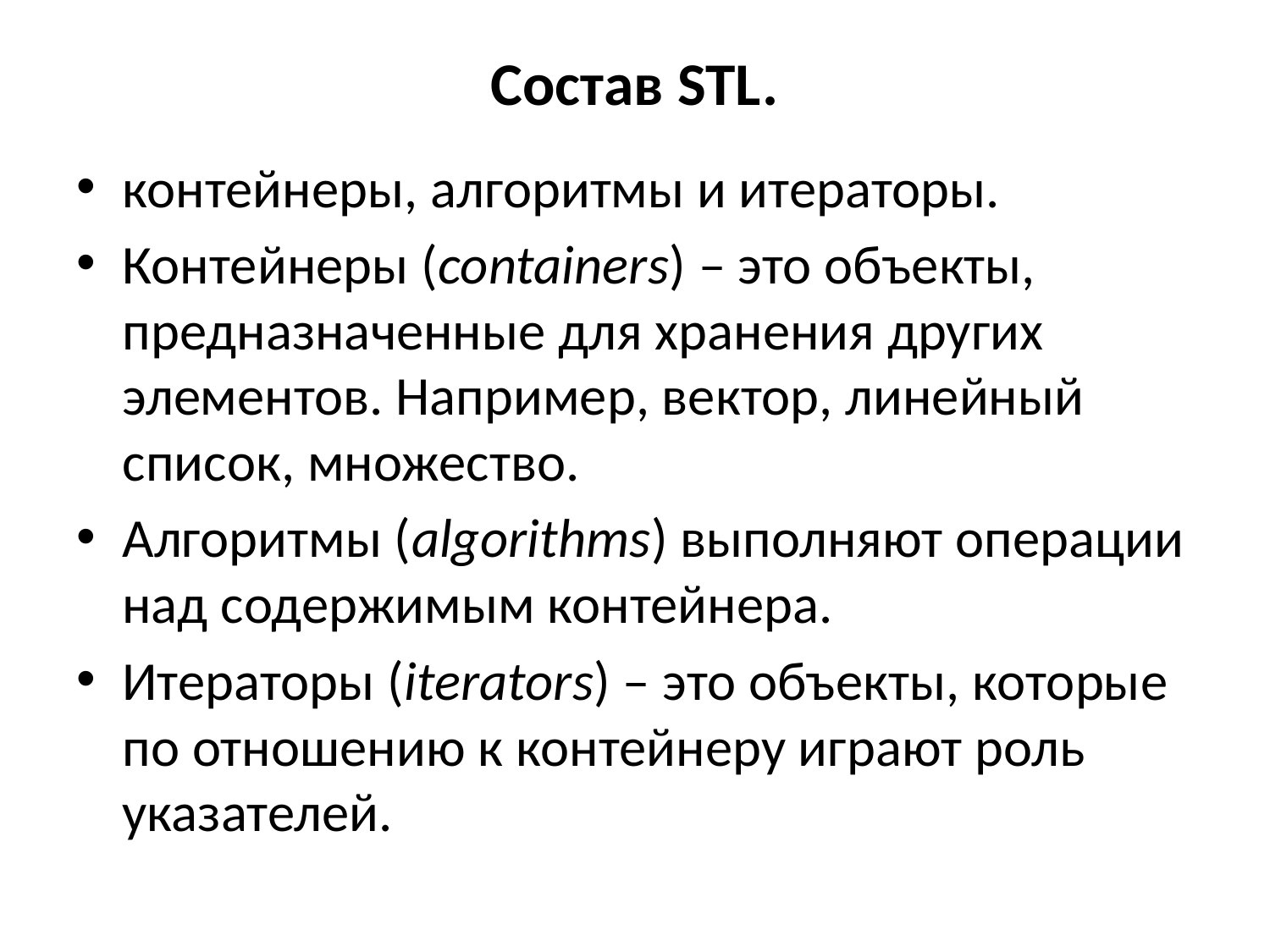

# Состав STL.
контейнеры, алгоритмы и итераторы.
Контейнеры (containers) – это объекты, предназначенные для хранения других элементов. Например, вектор, линейный список, множество.
Алгоритмы (algorithms) выполняют операции над содержимым контейнера.
Итераторы (iterators) – это объекты, которые по отношению к контейнеру играют роль указателей.